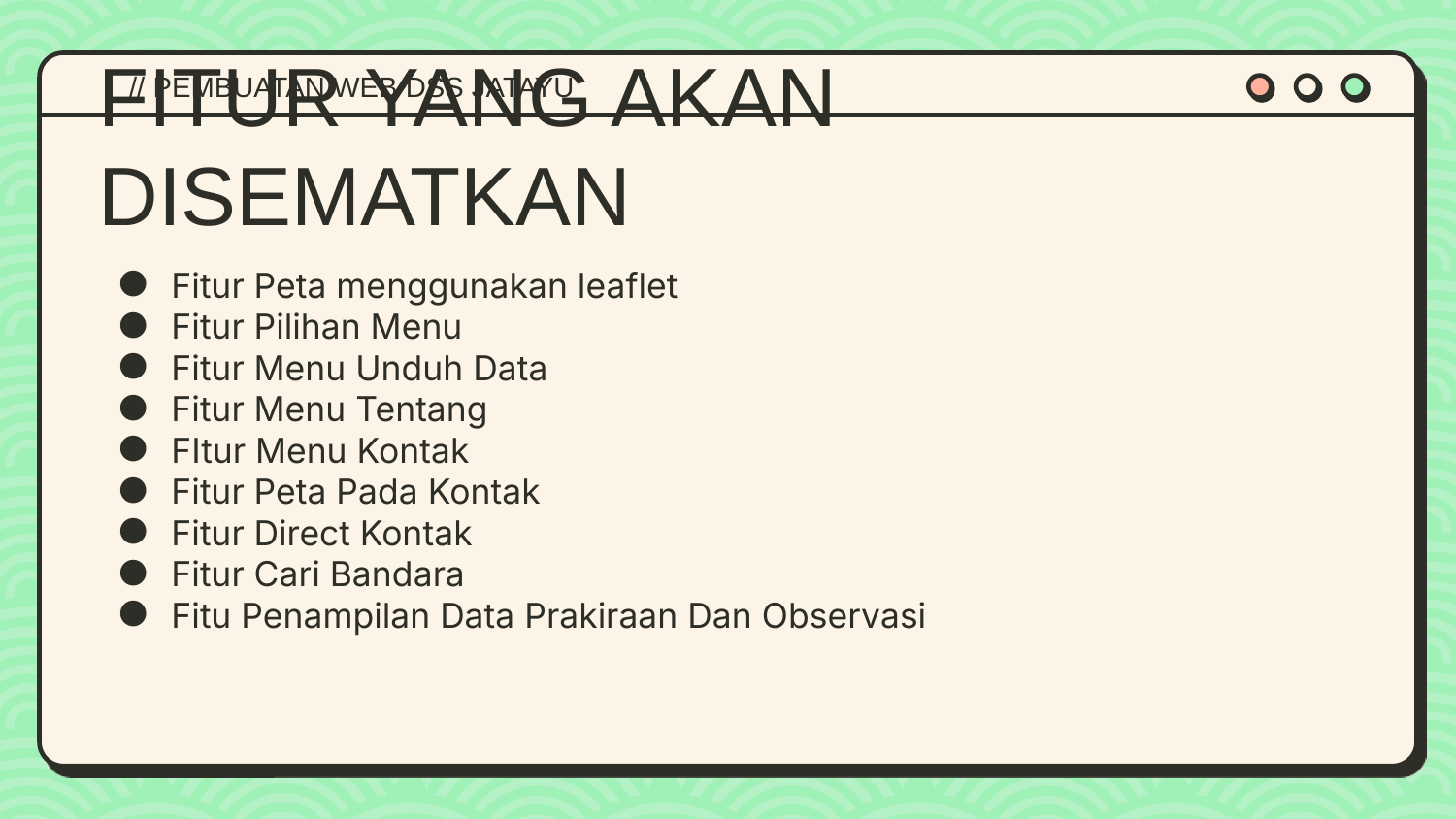

// PEMBUATAN WEB DSS JATAYU
# FITUR YANG AKAN DISEMATKAN
Fitur Peta menggunakan leaflet
Fitur Pilihan Menu
Fitur Menu Unduh Data
Fitur Menu Tentang
FItur Menu Kontak
Fitur Peta Pada Kontak
Fitur Direct Kontak
Fitur Cari Bandara
Fitu Penampilan Data Prakiraan Dan Observasi